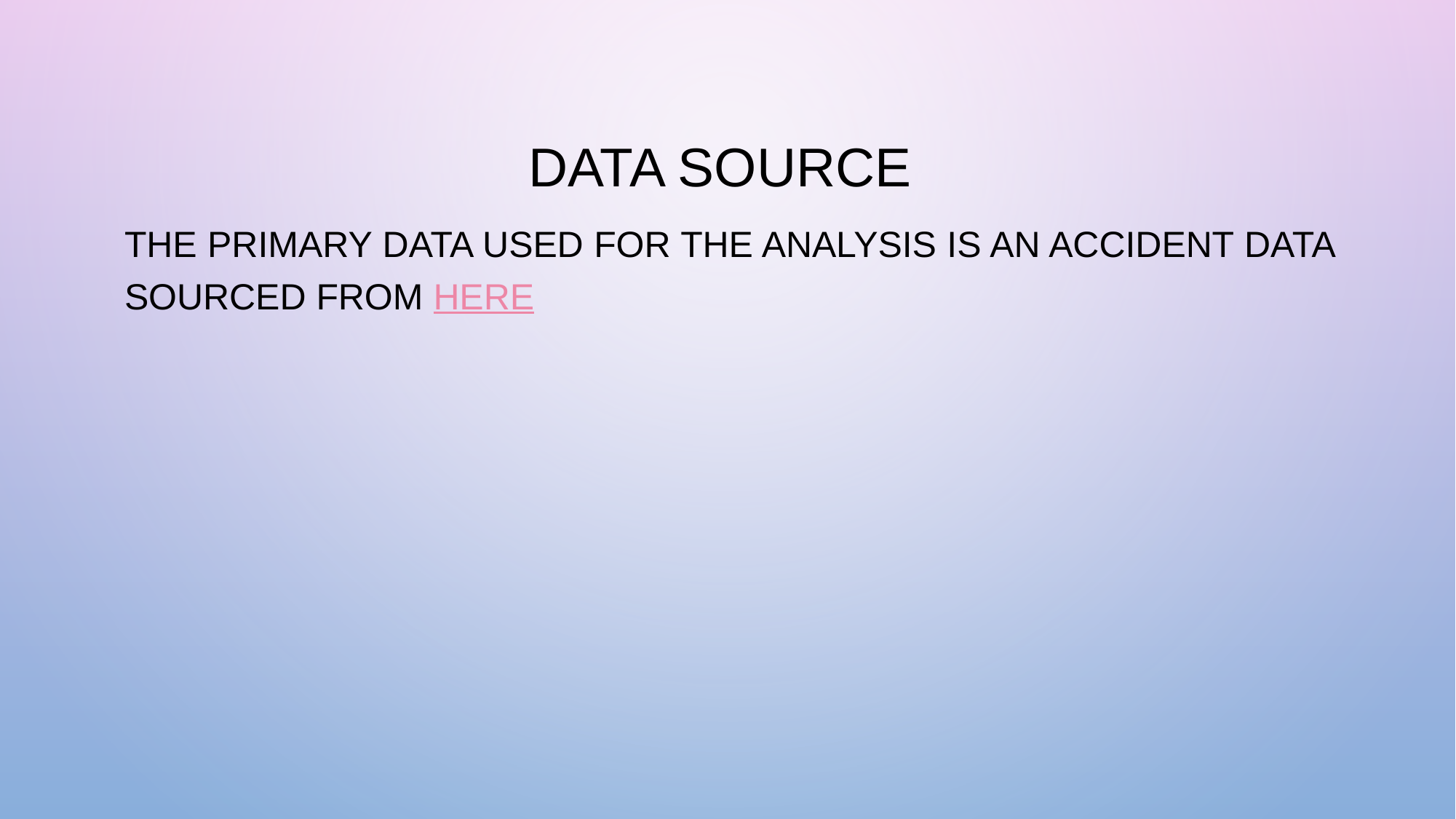

# Data Source
The primary data used for the analysis is an accident data sourced from HERE